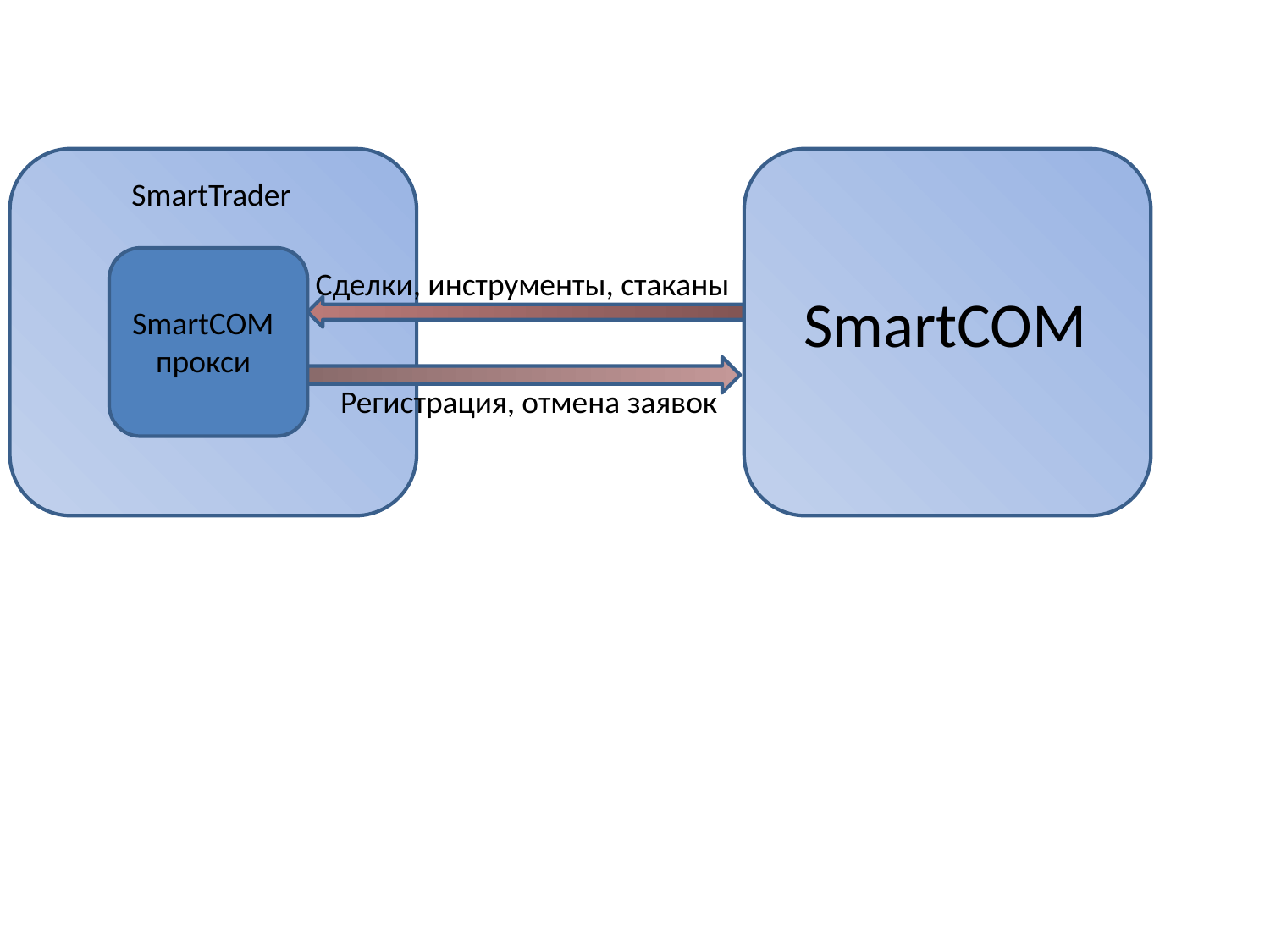

SmartTrader

Сделки, инструменты, стаканы
SmartCOM

SmartCOM
прокси

Регистрация, отмена заявок